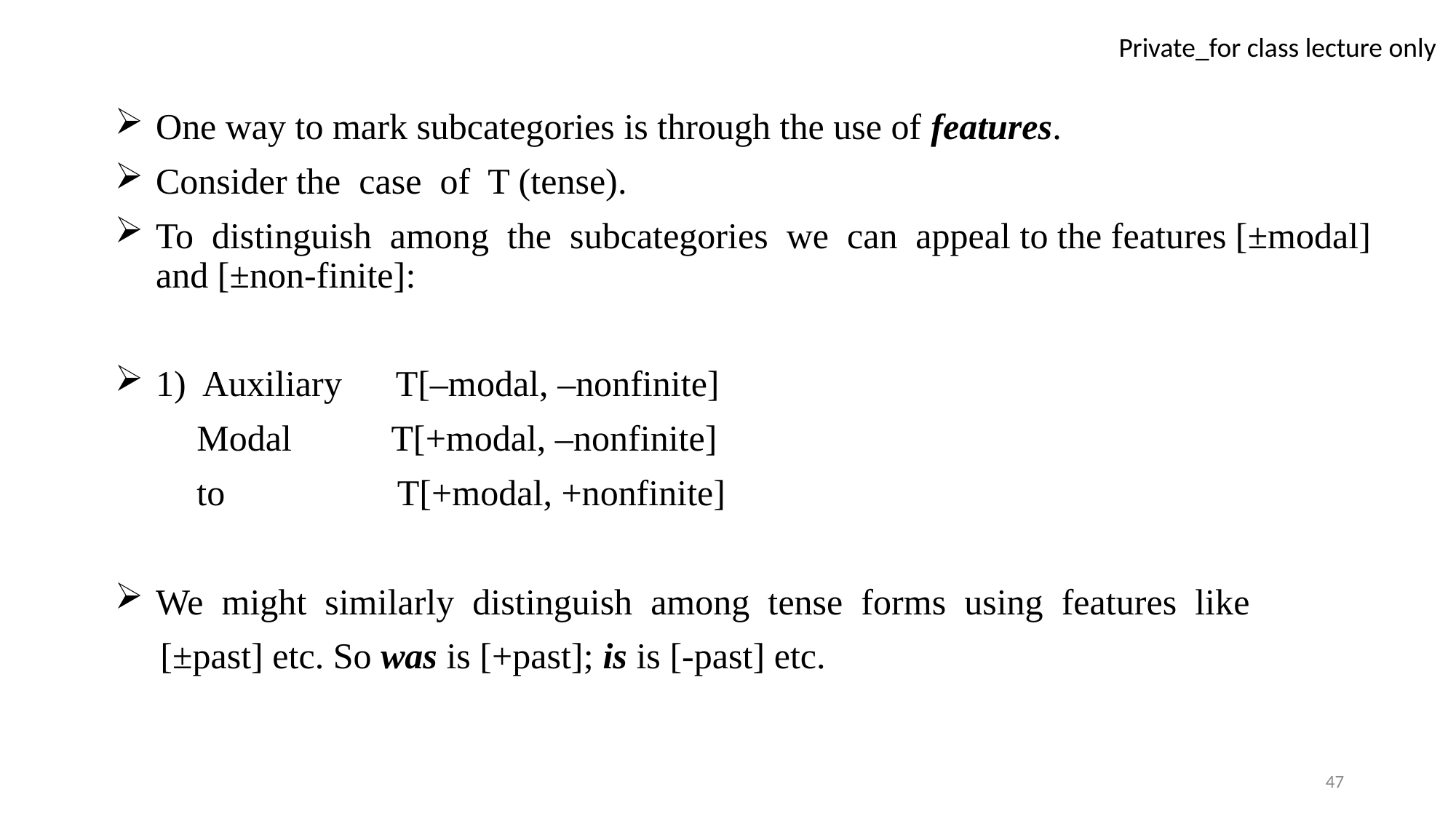

One way to mark subcategories is through the use of features.
Consider the  case  of  T (tense).
To  distinguish  among  the  subcategories  we  can  appeal to the features [±modal] and [±non-finite]:

1)  Auxiliary      T[–modal, –nonfinite]
         Modal           T[+modal, –nonfinite]
         to                   T[+modal, +nonfinite]

We  might  similarly  distinguish  among  tense  forms  using  features  like
     [±past] etc. So was is [+past]; is is [-past] etc.

47